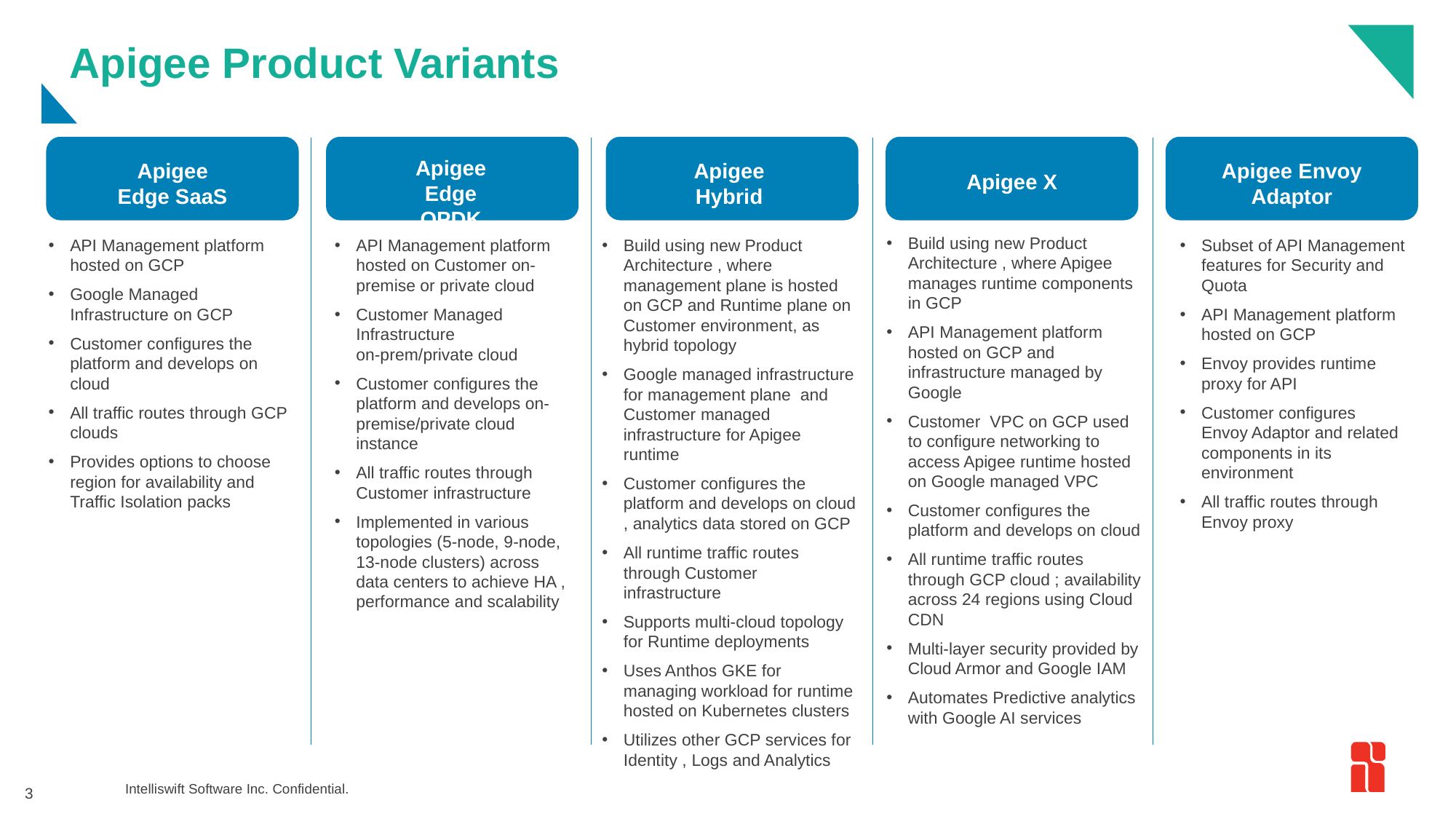

# Apigee Product Variants

Apigee Edge SaaS

Apigee Edge OPDK

Apigee Hybrid

Apigee X

Apigee Envoy Adaptor
Build using new Product Architecture , where Apigee manages runtime components in GCP
API Management platform hosted on GCP and infrastructure managed by Google
Customer  VPC on GCP used to configure networking to access Apigee runtime hosted on Google managed VPC
Customer configures the platform and develops on cloud
All runtime traffic routes through GCP cloud ; availability across 24 regions using Cloud CDN
Multi-layer security provided by Cloud Armor and Google IAM
Automates Predictive analytics with Google AI services
API Management platform hosted on GCP
Google Managed Infrastructure on GCP
Customer configures the platform and develops on cloud
All traffic routes through GCP clouds
Provides options to choose region for availability and Traffic Isolation packs
API Management platform hosted on Customer on-premise or private cloud
Customer Managed Infrastructure on-prem/private cloud
Customer configures the platform and develops on-premise/private cloud instance
All traffic routes through Customer infrastructure
Implemented in various topologies (5-node, 9-node, 13-node clusters) across data centers to achieve HA , performance and scalability
Build using new Product Architecture , where management plane is hosted on GCP and Runtime plane on Customer environment, as hybrid topology
Google managed infrastructure for management plane  and Customer managed infrastructure for Apigee runtime
Customer configures the platform and develops on cloud , analytics data stored on GCP
All runtime traffic routes through Customer infrastructure
Supports multi-cloud topology for Runtime deployments
Uses Anthos GKE for managing workload for runtime hosted on Kubernetes clusters
Utilizes other GCP services for Identity , Logs and Analytics
Subset of API Management features for Security and Quota
API Management platform hosted on GCP
Envoy provides runtime proxy for API
Customer configures Envoy Adaptor and related components in its environment
All traffic routes through Envoy proxy